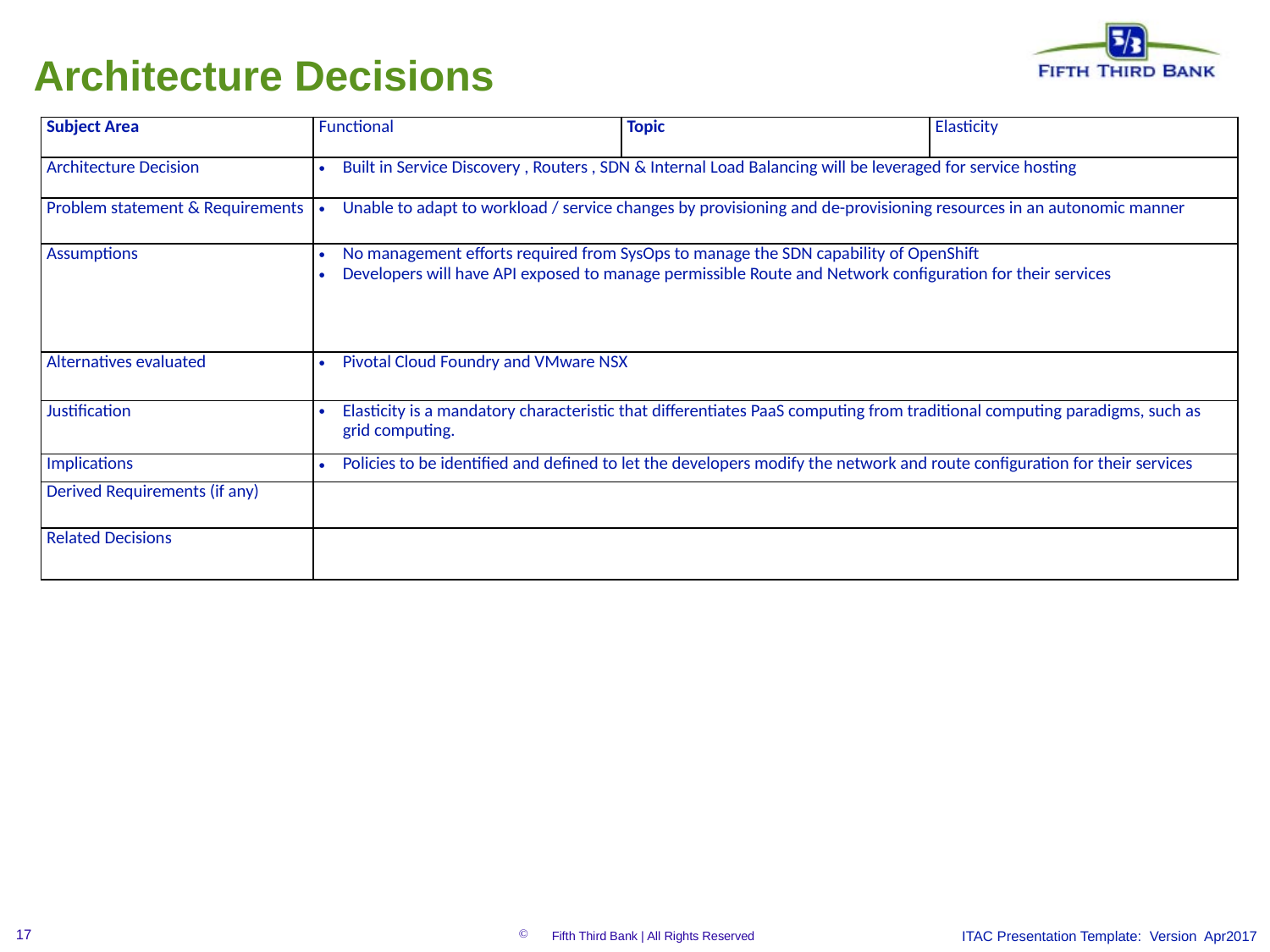

Architecture Decisions
| Subject Area | Functional | Topic | Elasticity |
| --- | --- | --- | --- |
| Architecture Decision | Built in Service Discovery , Routers , SDN & Internal Load Balancing will be leveraged for service hosting |  |  |
| Problem statement & Requirements | Unable to adapt to workload / service changes by provisioning and de-provisioning resources in an autonomic manner |  |  |
| Assumptions | No management efforts required from SysOps to manage the SDN capability of OpenShift Developers will have API exposed to manage permissible Route and Network configuration for their services |  |  |
| Alternatives evaluated | Pivotal Cloud Foundry and VMware NSX |  |  |
| Justification | Elasticity is a mandatory characteristic that differentiates PaaS computing from traditional computing paradigms, such as grid computing. |  |  |
| Implications | Policies to be identified and defined to let the developers modify the network and route configuration for their services |  |  |
| Derived Requirements (if any) |  |  |  |
| Related Decisions |  |  |  |
ITAC Presentation Template:  Version  Apr2017